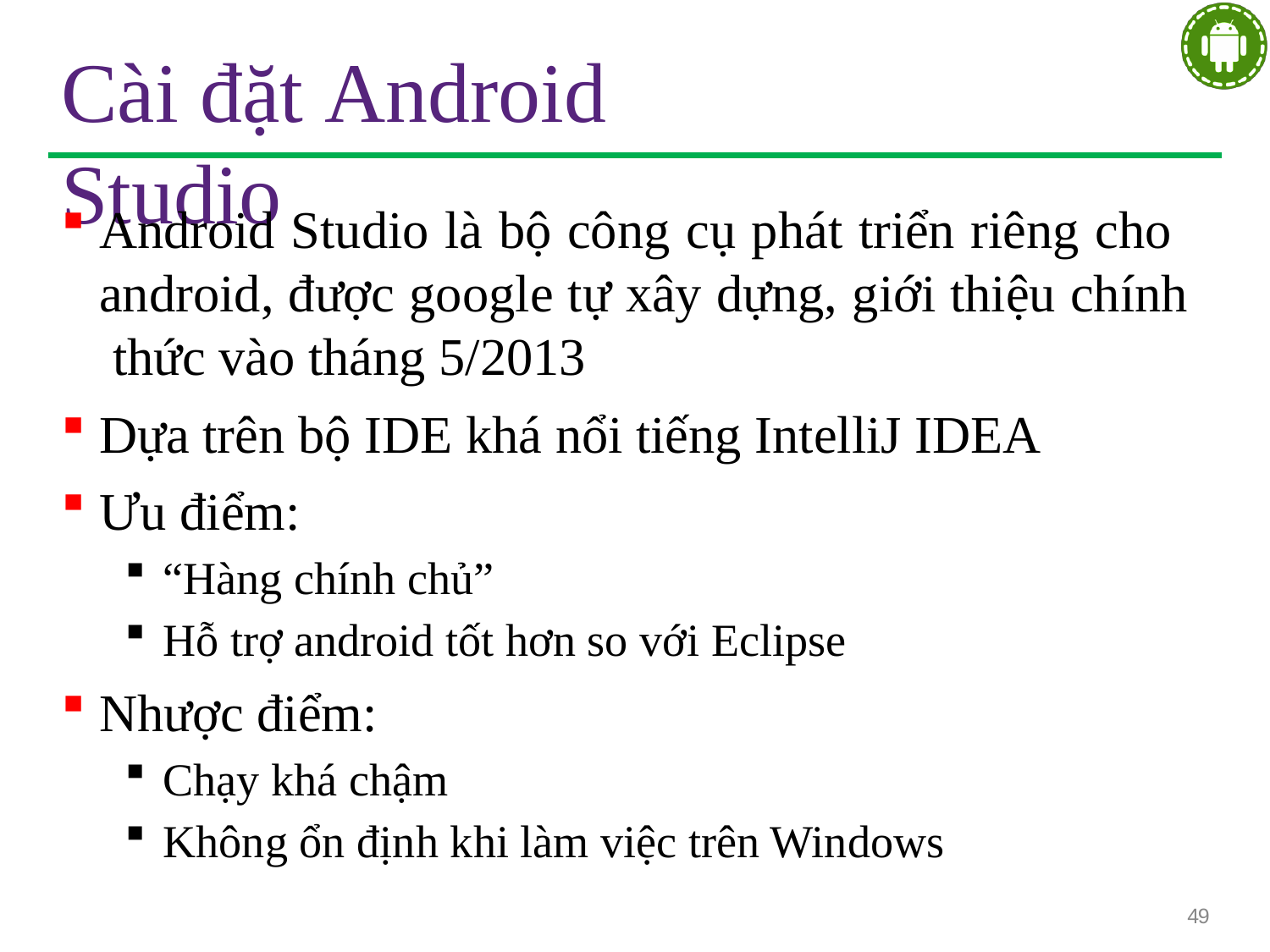

# Cài đặt Android Studio
Android Studio là bộ công cụ phát triển riêng cho  android, được google tự xây dựng, giới thiệu chính  thức vào tháng 5/2013
Dựa trên bộ IDE khá nổi tiếng IntelliJ IDEA
Ưu điểm:
“Hàng chính chủ”
Hỗ trợ android tốt hơn so với Eclipse
Nhược điểm:
Chạy khá chậm
Không ổn định khi làm việc trên Windows
49